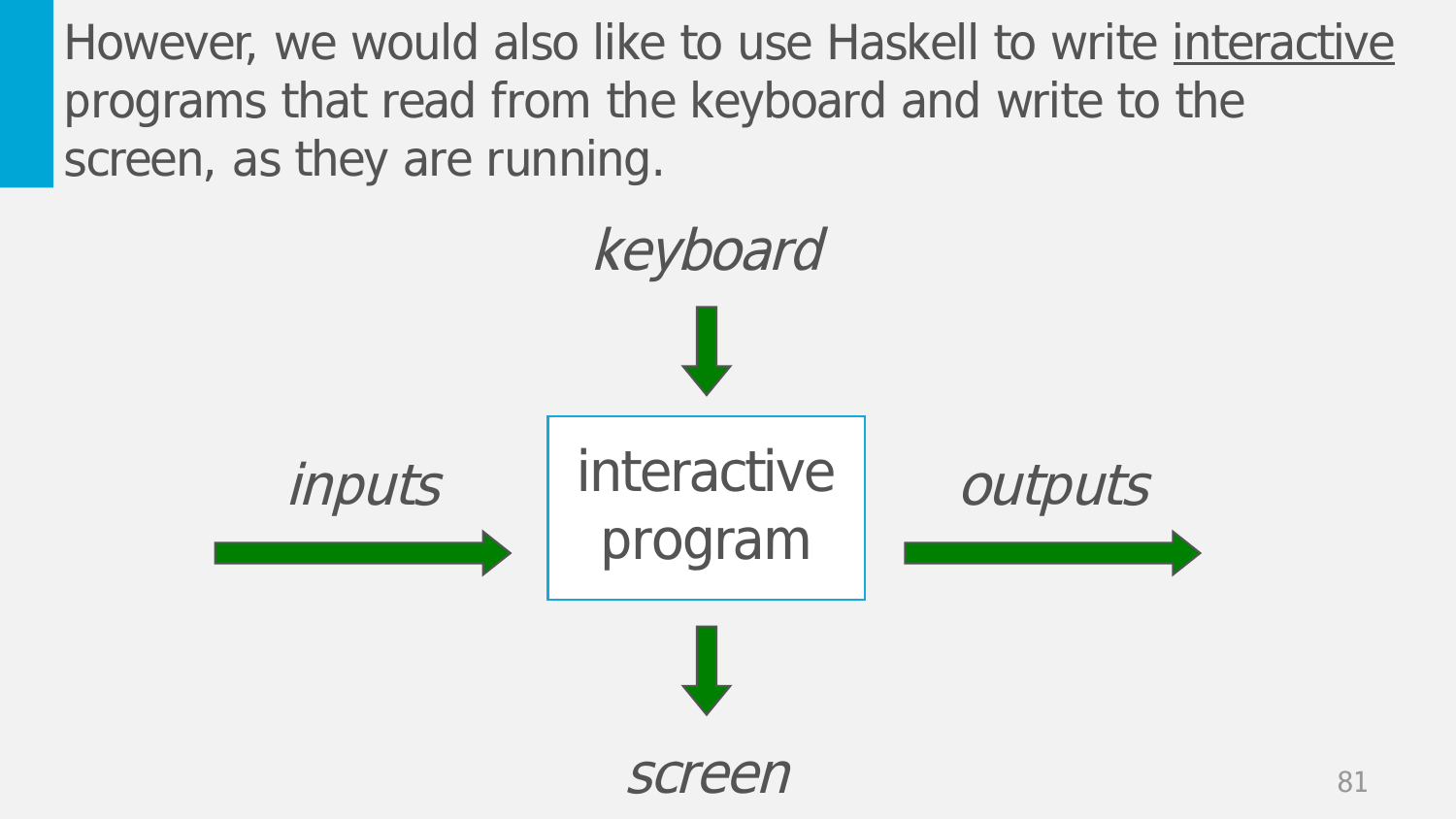

However, we would also like to use Haskell to write interactive programs that read from the keyboard and write to the screen, as they are running.
keyboard

interactive
program
inputs
outputs

screen
81